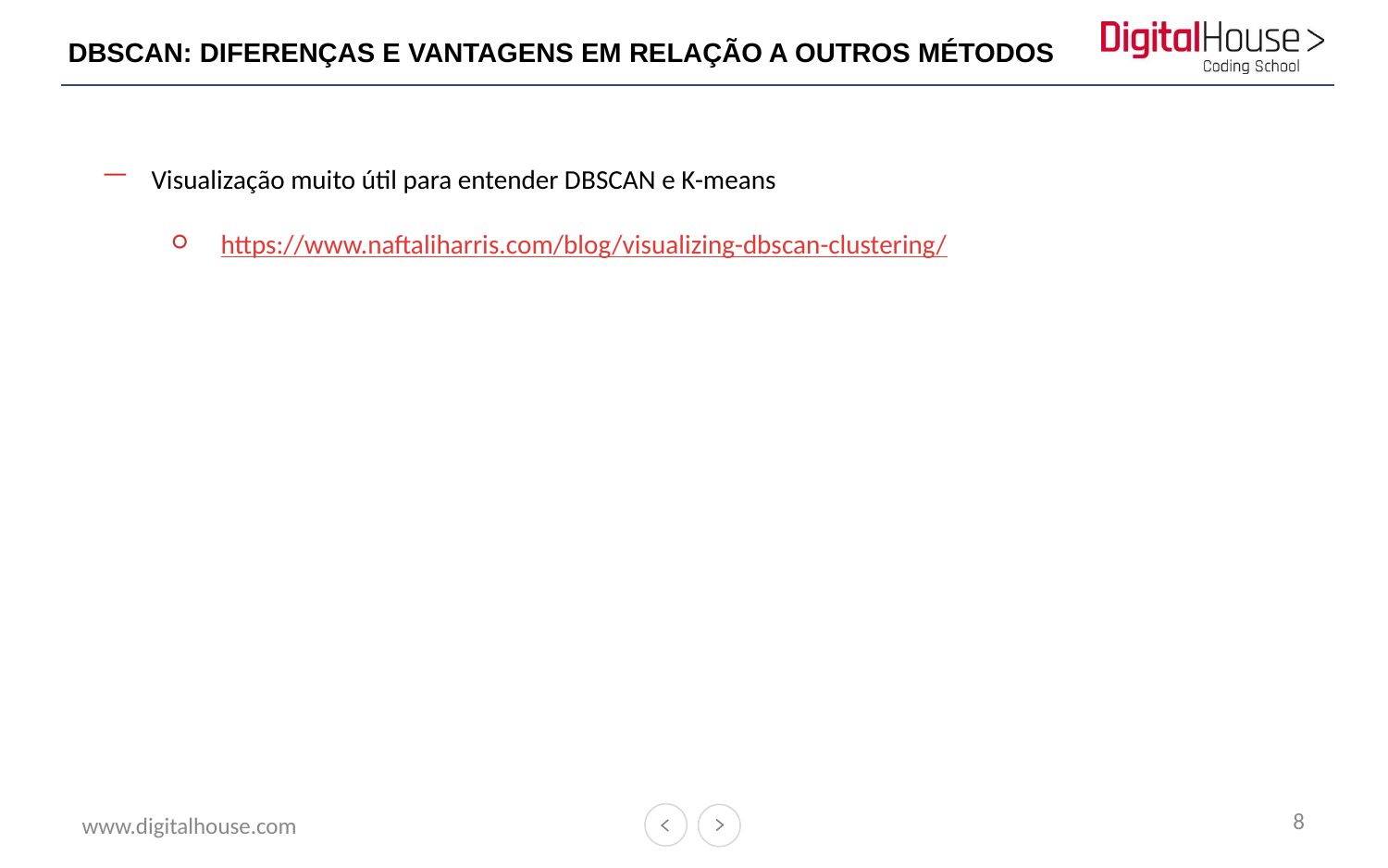

# DBSCAN: DIFERENÇAS E VANTAGENS EM RELAÇÃO A OUTROS MÉTODOS

Visualização muito útil para entender DBSCAN e K-means

https://www.naftaliharris.com/blog/visualizing-dbscan-clustering/

8